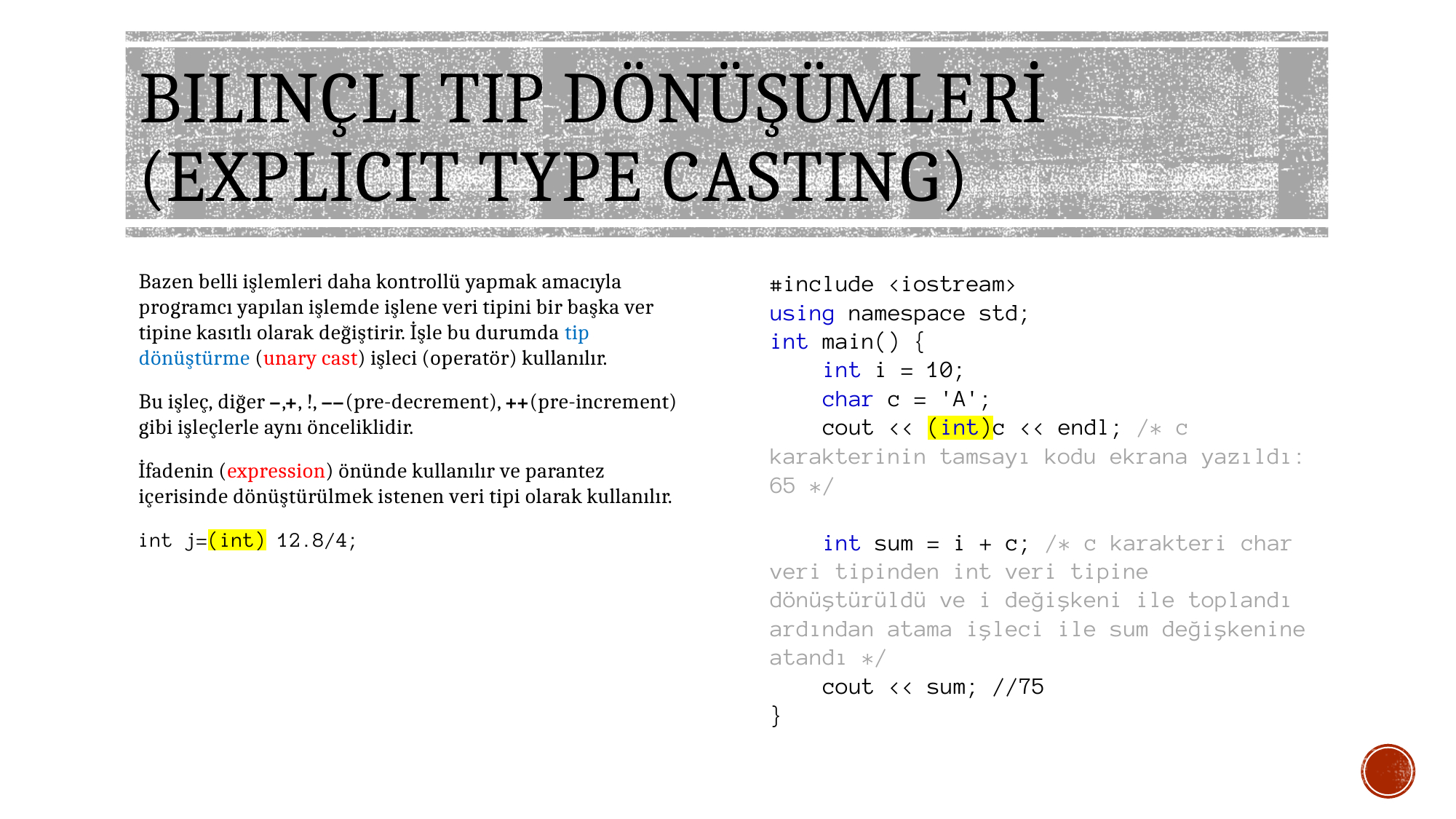

# BILINÇLI TIP DÖNÜŞÜMLERİ (EXPLICIT TYPE CASTING)
Bazen belli işlemleri daha kontrollü yapmak amacıyla programcı yapılan işlemde işlene veri tipini bir başka ver tipine kasıtlı olarak değiştirir. İşle bu durumda tip dönüştürme (unary cast) işleci (operatör) kullanılır.
Bu işleç, diğer -,+, !, --(pre-decrement), ++(pre-increment) gibi işleçlerle aynı önceliklidir.
İfadenin (expression) önünde kullanılır ve parantez içerisinde dönüştürülmek istenen veri tipi olarak kullanılır.
int j=(int) 12.8/4;

#include <iostream>
using namespace std;
int main() {
    int i = 10;
    char c = 'A';
    cout << (int)c << endl; /* c karakterinin tamsayı kodu ekrana yazıldı: 65 */

    int sum = i + c; /* c karakteri char veri tipinden int veri tipine dönüştürüldü ve i değişkeni ile toplandı ardından atama işleci ile sum değişkenine atandı */
    cout << sum; //75
}